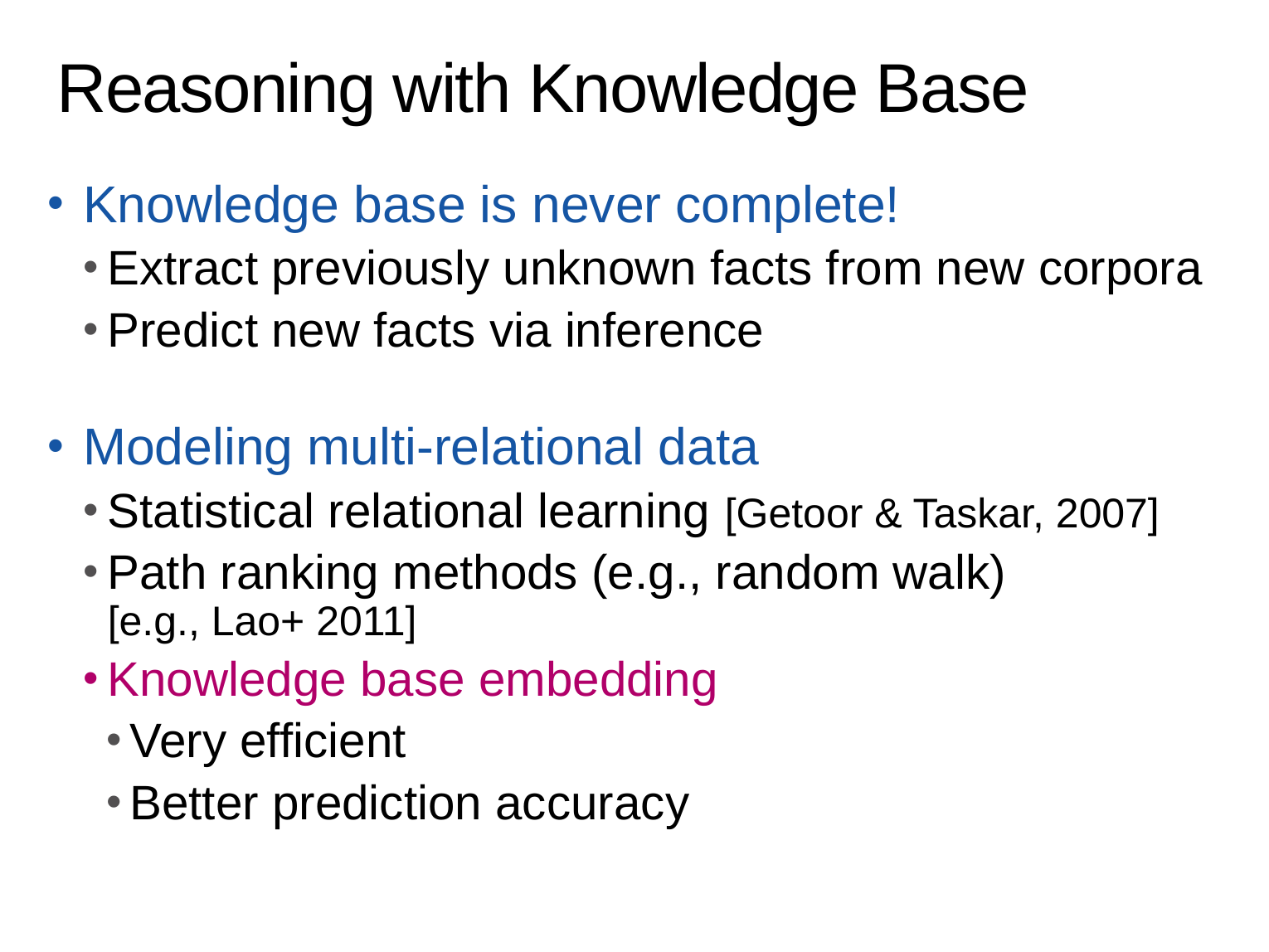

# Reasoning with Knowledge Base
Knowledge base is never complete!
Extract previously unknown facts from new corpora
Predict new facts via inference

Modeling multi-relational data
Statistical relational learning [Getoor & Taskar, 2007]
Path ranking methods (e.g., random walk)
[e.g., Lao+ 2011]
Knowledge base embedding
Very efficient
Better prediction accuracy